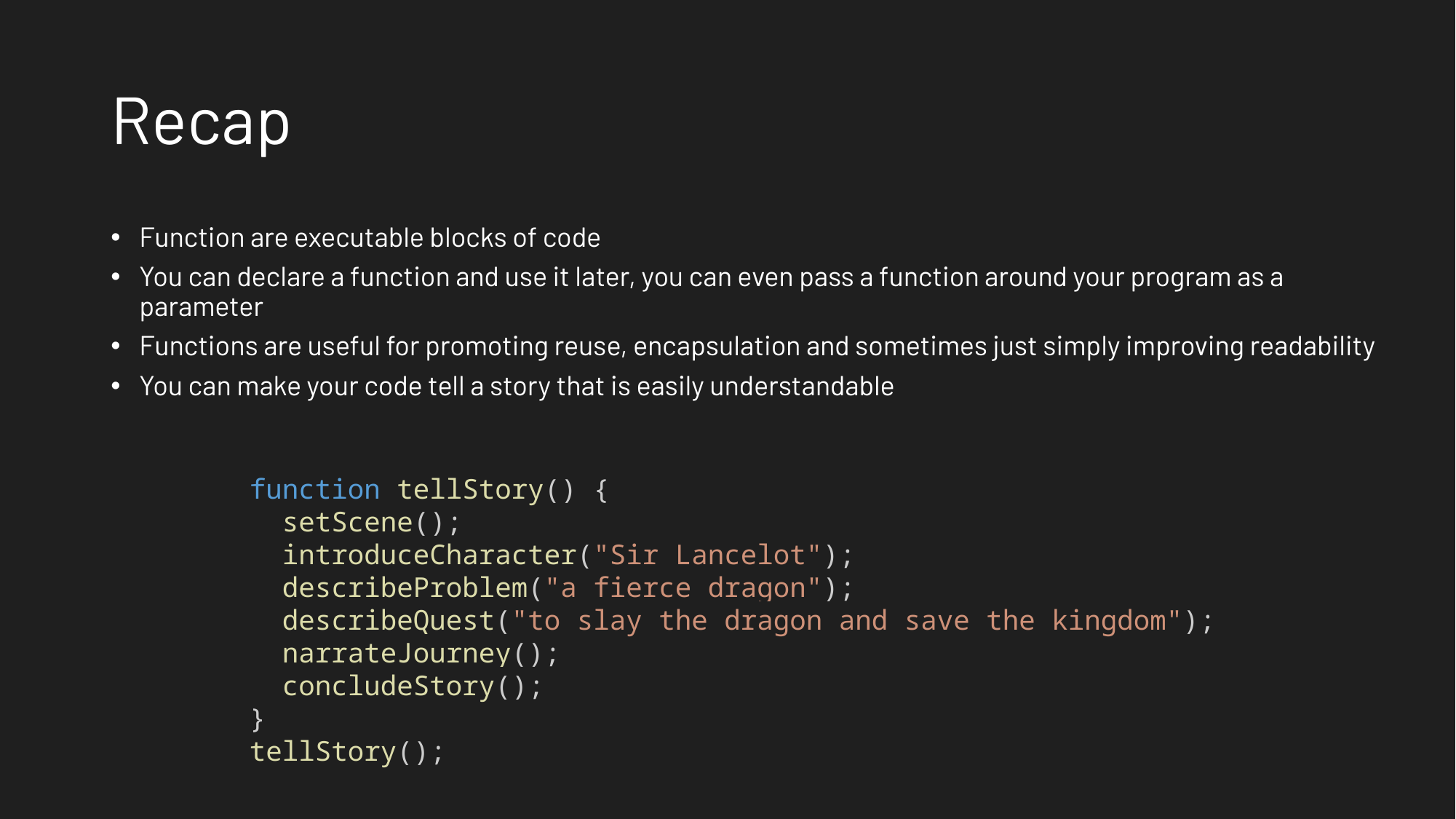

# Recap
Function are executable blocks of code
You can declare a function and use it later, you can even pass a function around your program as a parameter
Functions are useful for promoting reuse, encapsulation and sometimes just simply improving readability
You can make your code tell a story that is easily understandable
function tellStory() {
  setScene();
  introduceCharacter("Sir Lancelot");
  describeProblem("a fierce dragon");
  describeQuest("to slay the dragon and save the kingdom");
  narrateJourney();
  concludeStory();
}
tellStory();